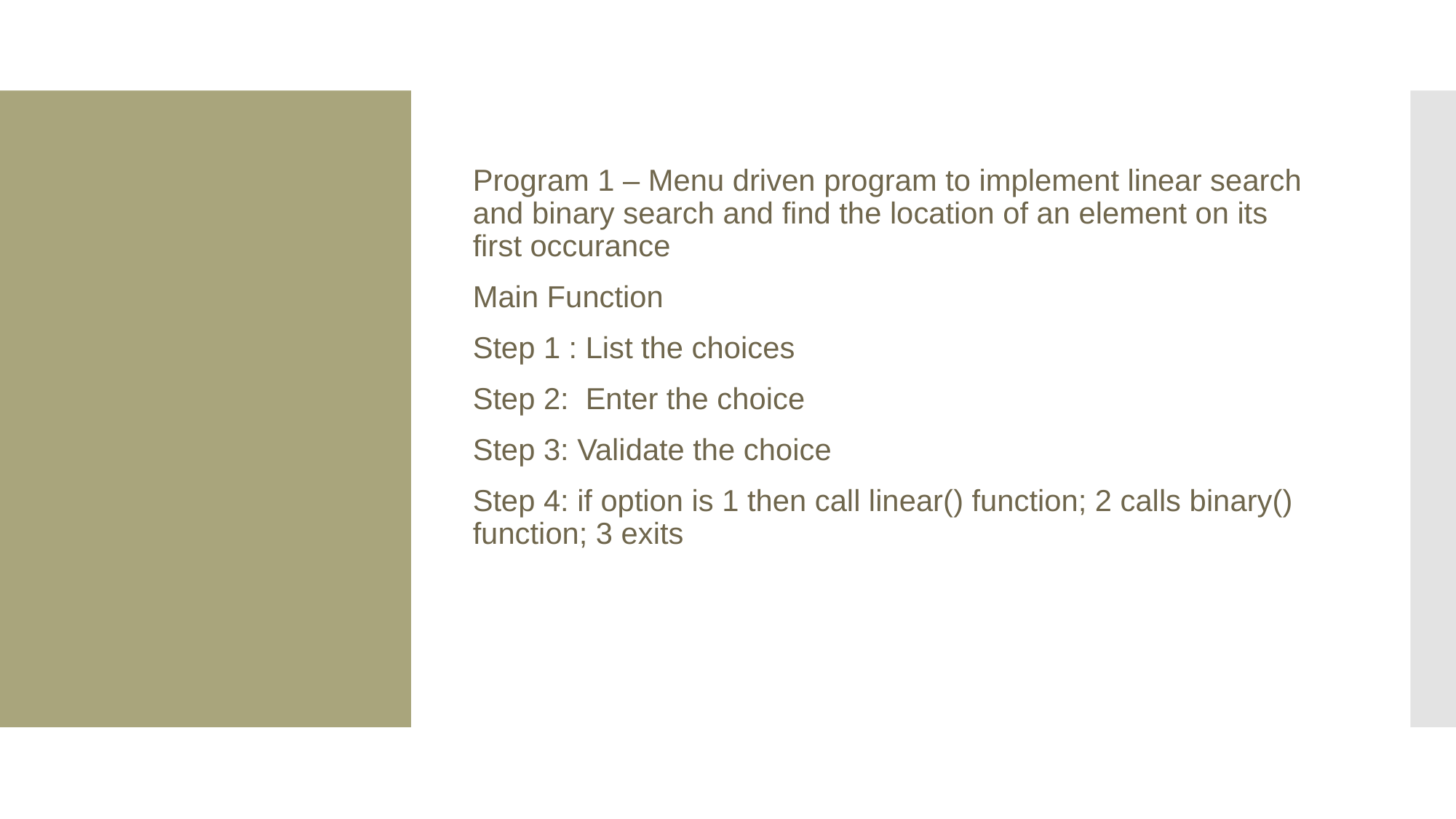

Program 1 – Menu driven program to implement linear search and binary search and find the location of an element on its first occurance
Main Function
Step 1 : List the choices
Step 2:  Enter the choice
Step 3: Validate the choice
Step 4: if option is 1 then call linear() function; 2 calls binary() function; 3 exits

#